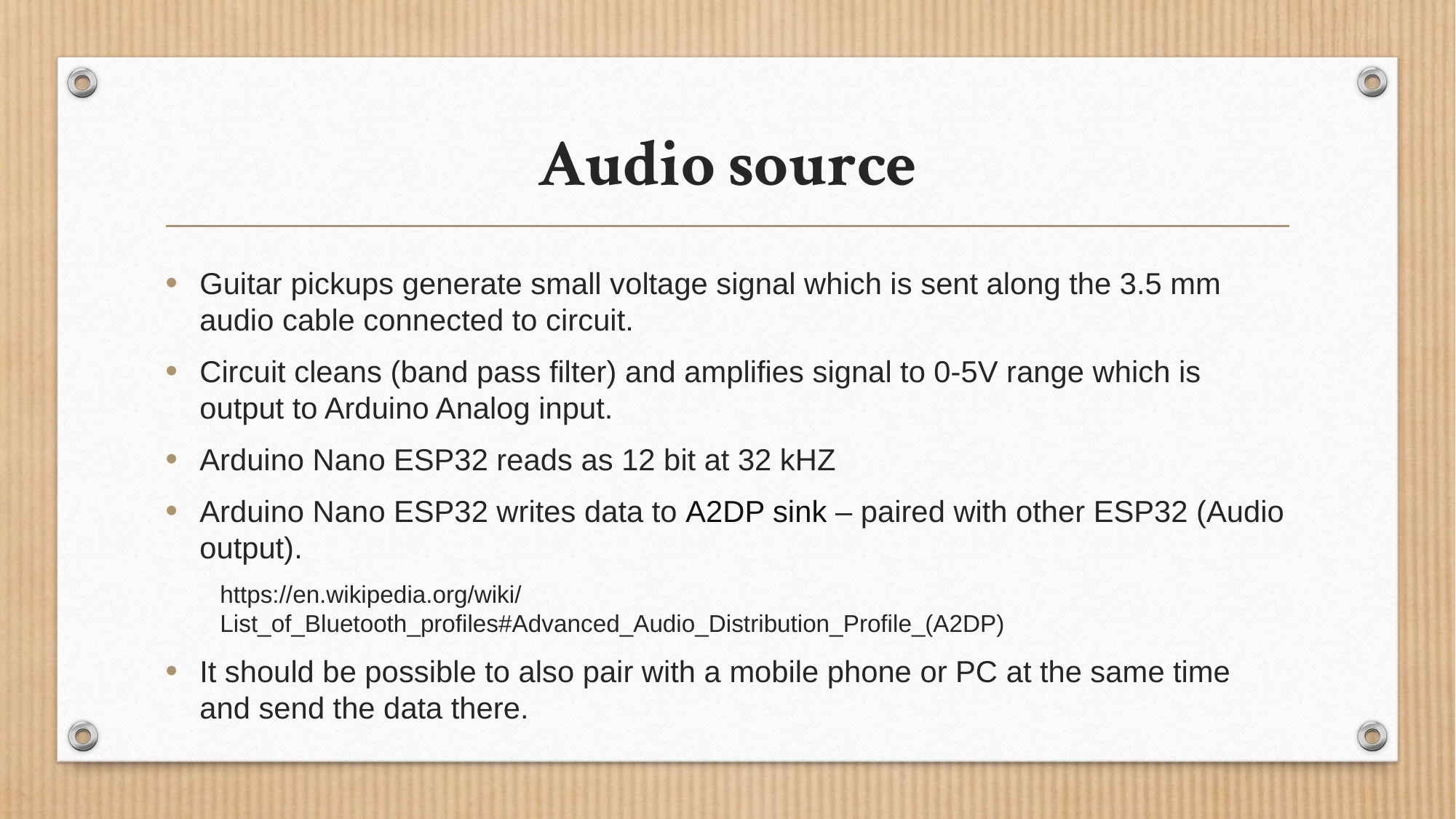

# Audio source
Guitar pickups generate small voltage signal which is sent along the 3.5 mm audio cable connected to circuit.
Circuit cleans (band pass filter) and amplifies signal to 0-5V range which is output to Arduino Analog input.
Arduino Nano ESP32 reads as 12 bit at 32 kHZ
Arduino Nano ESP32 writes data to A2DP sink – paired with other ESP32 (Audio output).
https://en.wikipedia.org/wiki/List_of_Bluetooth_profiles#Advanced_Audio_Distribution_Profile_(A2DP)
It should be possible to also pair with a mobile phone or PC at the same time and send the data there.